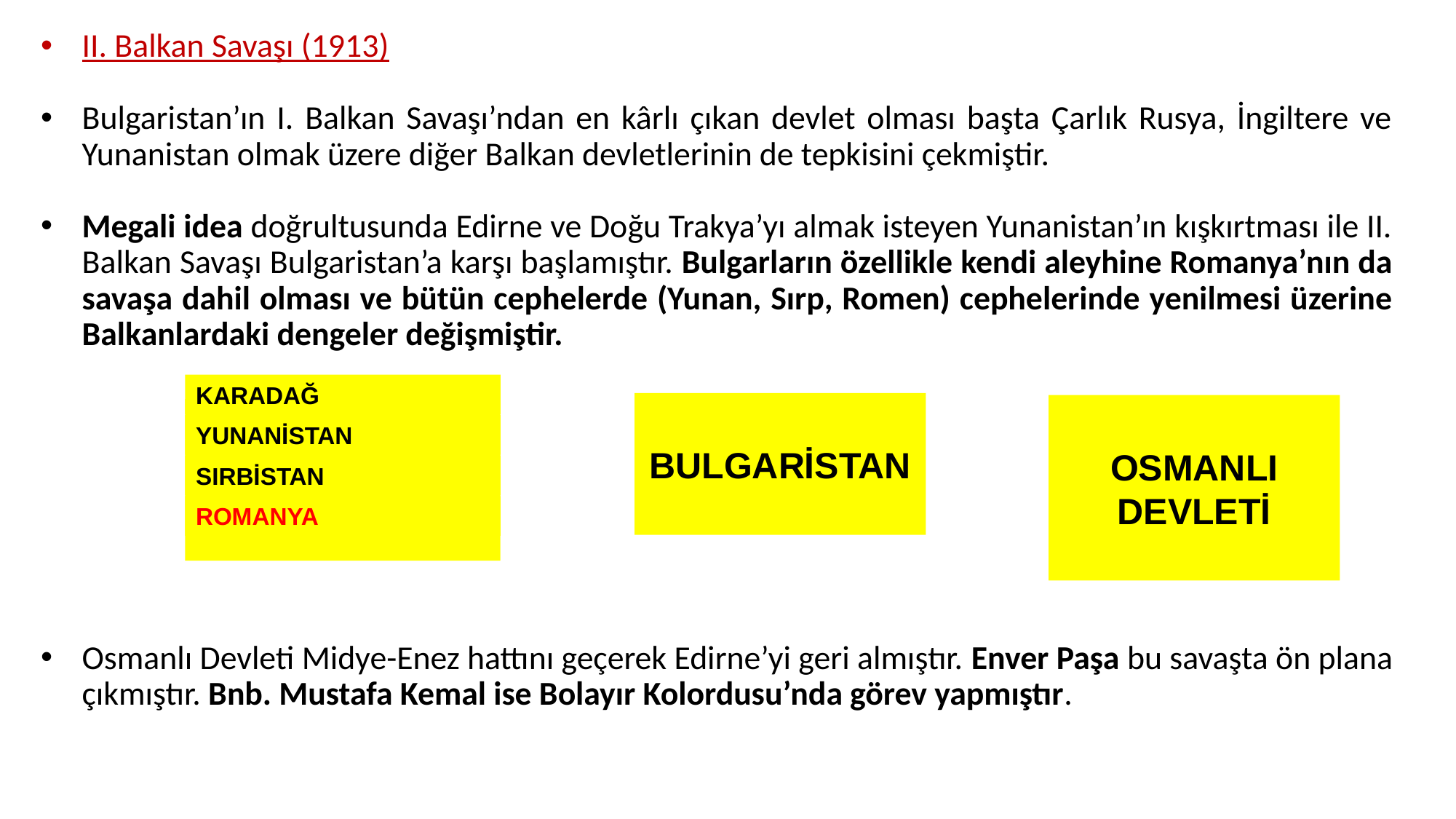

II. Balkan Savaşı (1913)

Bulgaristan’ın I. Balkan Savaşı’ndan en kârlı çıkan devlet olması başta Çarlık Rusya, İngiltere ve Yunanistan olmak üzere diğer Balkan devletlerinin de tepkisini çekmiştir.

Megali idea doğrultusunda Edirne ve Doğu Trakya’yı almak isteyen Yunanistan’ın kışkırtması ile II. Balkan Savaşı Bulgaristan’a karşı başlamıştır. Bulgarların özellikle kendi aleyhine Romanya’nın da savaşa dahil olması ve bütün cephelerde (Yunan, Sırp, Romen) cephelerinde yenilmesi üzerine Balkanlardaki dengeler değişmiştir.

Osmanlı Devleti Midye-Enez hattını geçerek Edirne’yi geri almıştır. Enver Paşa bu savaşta ön plana çıkmıştır. Bnb. Mustafa Kemal ise Bolayır Kolordusu’nda görev yapmıştır.

KARADAĞ

YUNANİSTAN

SIRBİSTAN

ROMANYA

BULGARİSTAN

OSMANLI
DEVLETİ